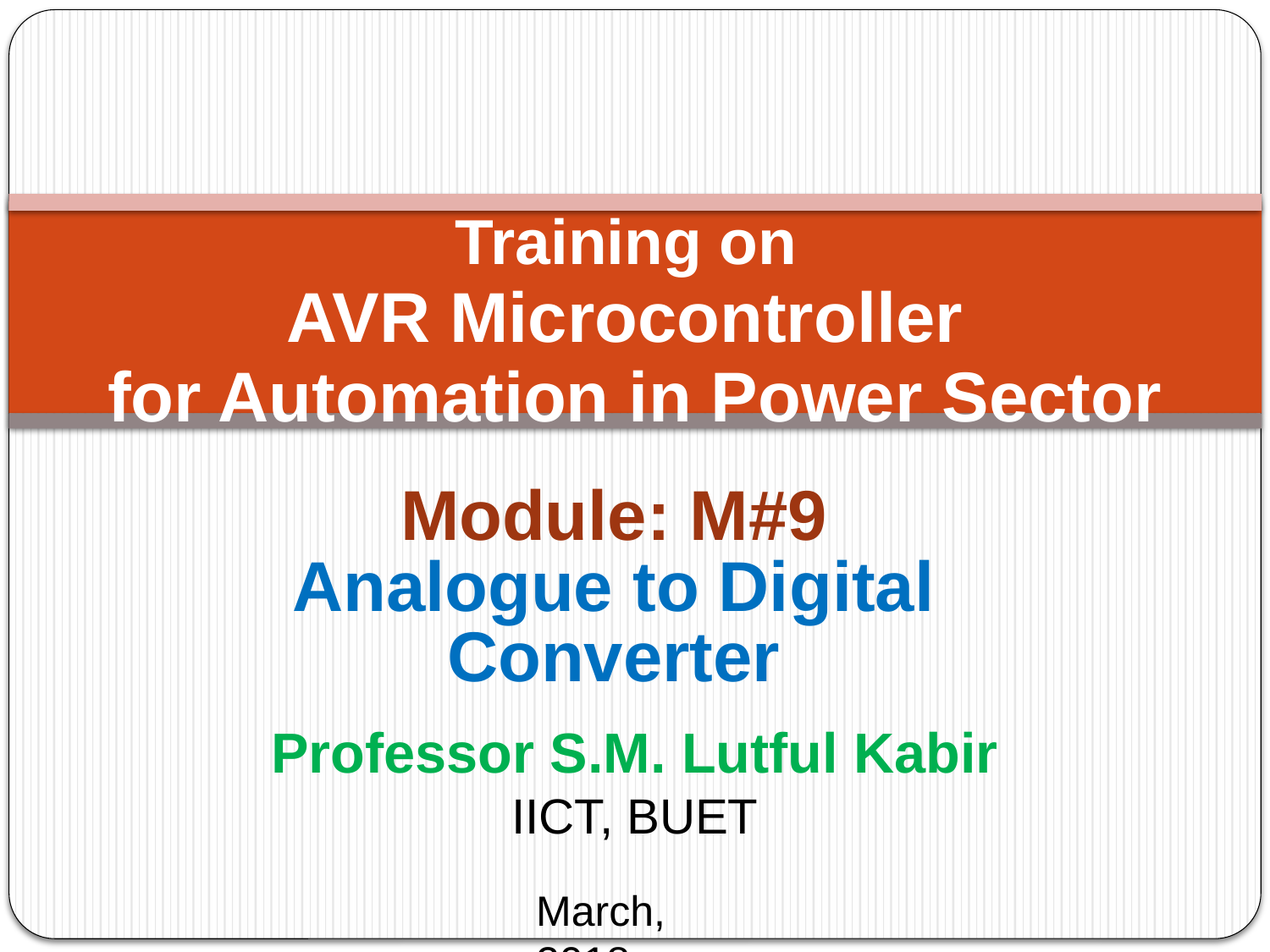

Training on
AVR Microcontroller
for Automation in Power Sector
Module: M#9
Analogue to Digital Converter
Professor S.M. Lutful Kabir
IICT, BUET
March, 2018